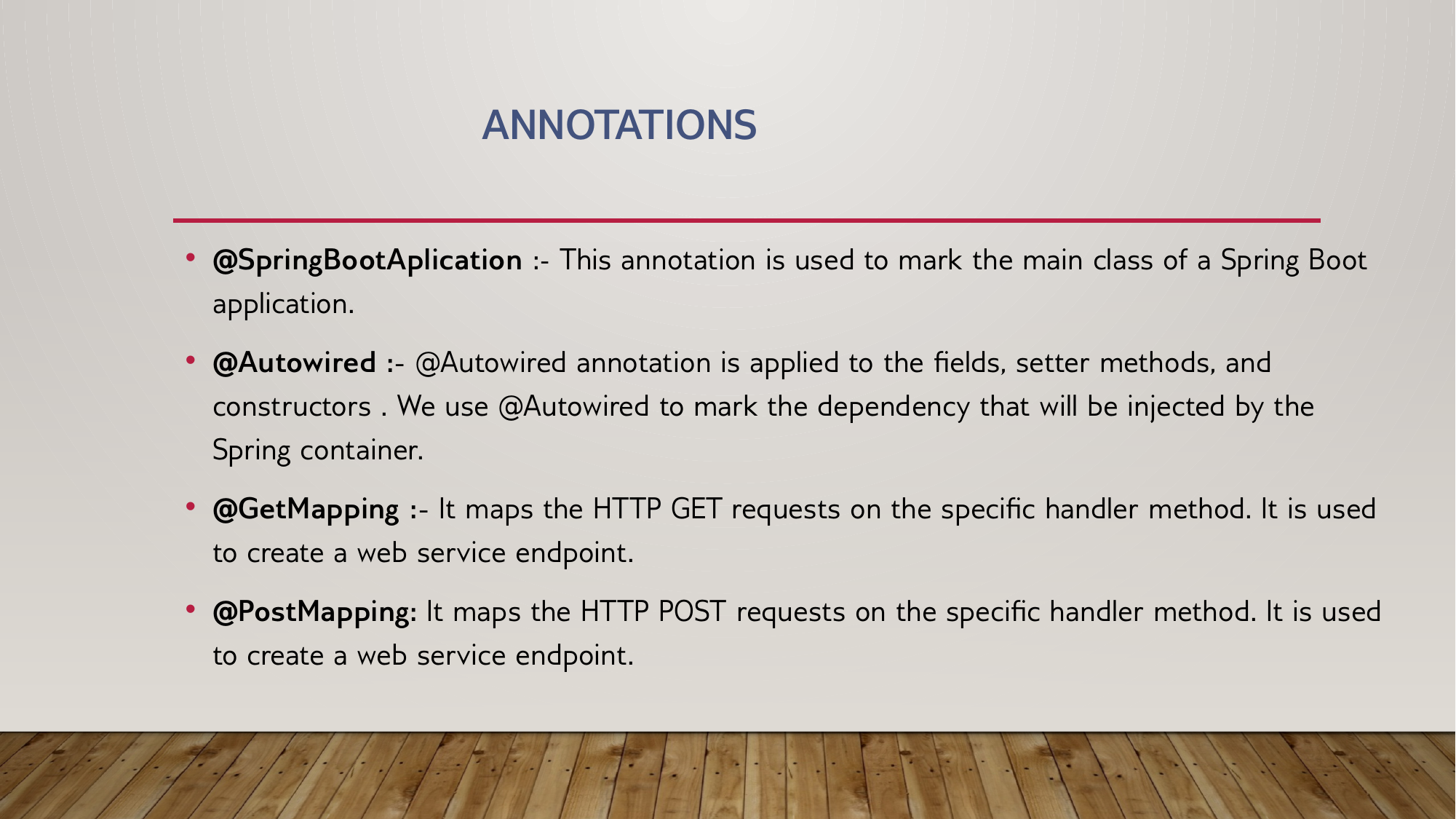

# ANNOTATIONS
@SpringBootAplication :- This annotation is used to mark the main class of a Spring Boot application.
@Autowired :- @Autowired annotation is applied to the fields, setter methods, and constructors . We use @Autowired to mark the dependency that will be injected by the Spring container.
@GetMapping :- It maps the HTTP GET requests on the specific handler method. It is used to create a web service endpoint.
@PostMapping: It maps the HTTP POST requests on the specific handler method. It is used to create a web service endpoint.